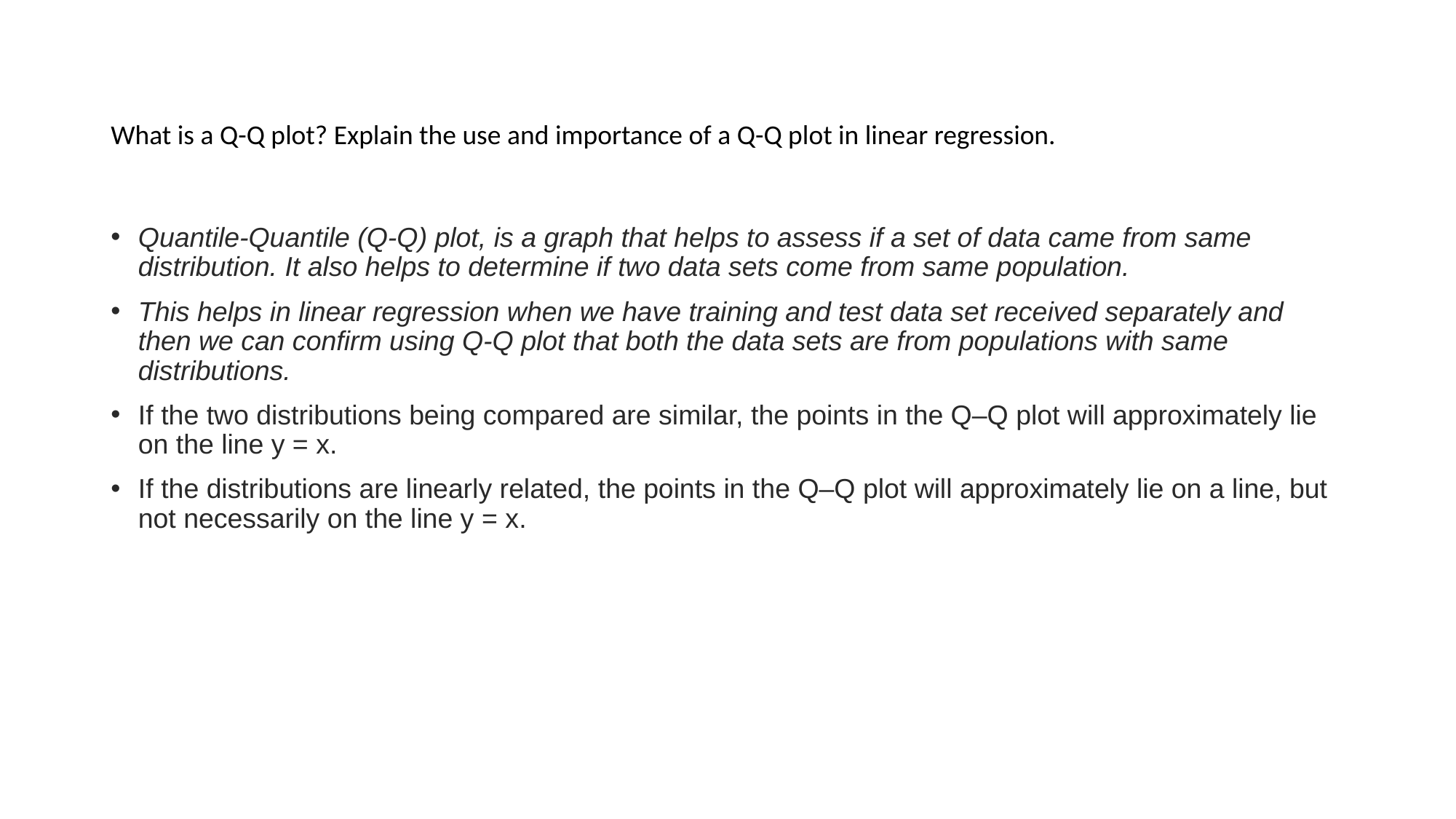

# What is a Q-Q plot? Explain the use and importance of a Q-Q plot in linear regression.
Quantile-Quantile (Q-Q) plot, is a graph that helps to assess if a set of data came from same distribution. It also helps to determine if two data sets come from same population.
This helps in linear regression when we have training and test data set received separately and then we can confirm using Q-Q plot that both the data sets are from populations with same distributions.
If the two distributions being compared are similar, the points in the Q–Q plot will approximately lie on the line y = x.
If the distributions are linearly related, the points in the Q–Q plot will approximately lie on a line, but not necessarily on the line y = x.